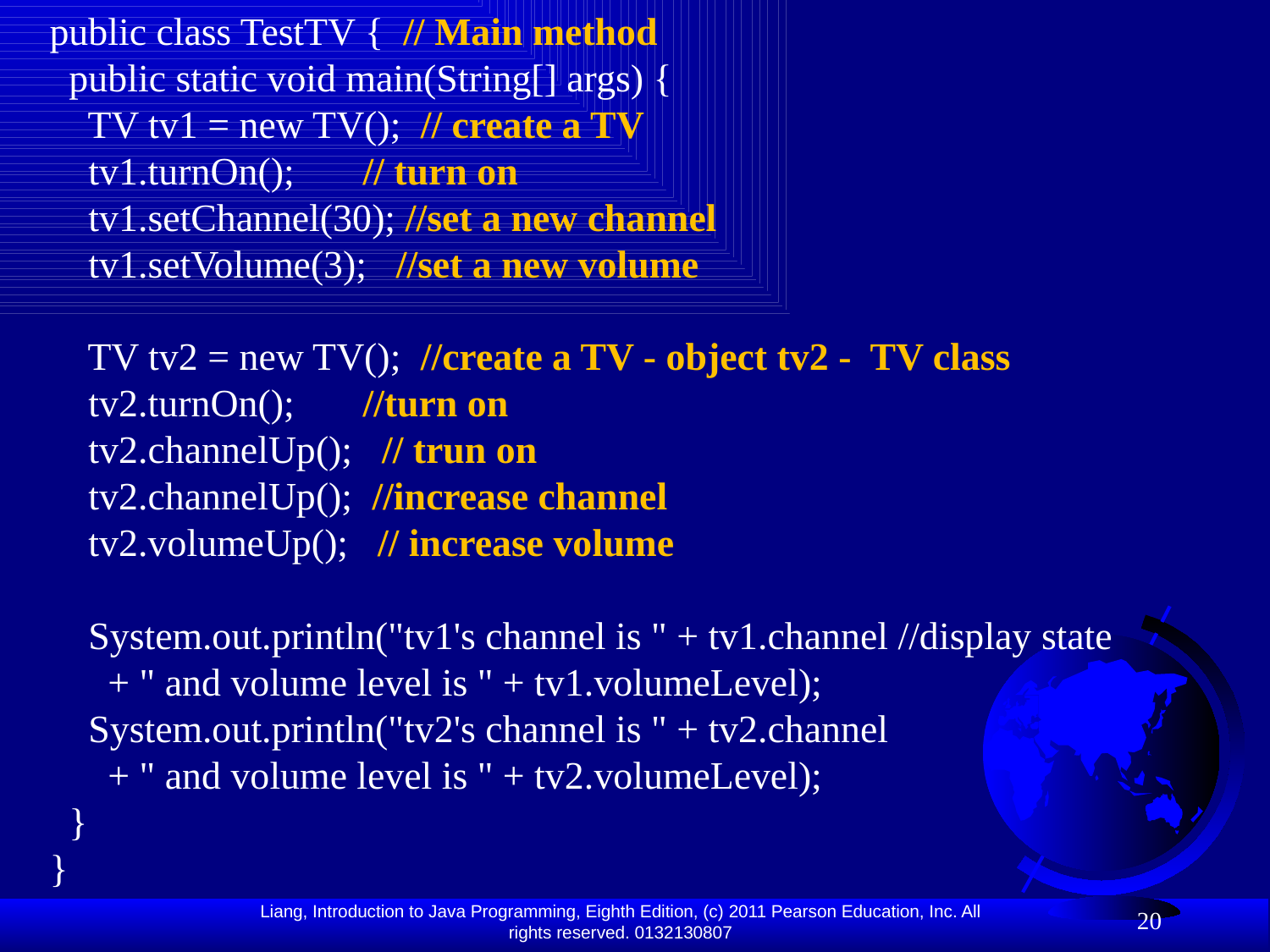

public class TestTV {  // Main method
  public static void main(String[] args) {
    TV tv1 = new TV();  // create a TV
    tv1.turnOn();       // turn on
    tv1.setChannel(30); //set a new channel
    tv1.setVolume(3);   //set a new volume
    TV tv2 = new TV();  //create a TV - object tv2 -  TV class
    tv2.turnOn();       //turn on
    tv2.channelUp();   // trun on
    tv2.channelUp();  //increase channel
    tv2.volumeUp();   // increase volume
    System.out.println("tv1's channel is " + tv1.channel //display state
      + " and volume level is " + tv1.volumeLevel);
    System.out.println("tv2's channel is " + tv2.channel
      + " and volume level is " + tv2.volumeLevel);
  }
}
20